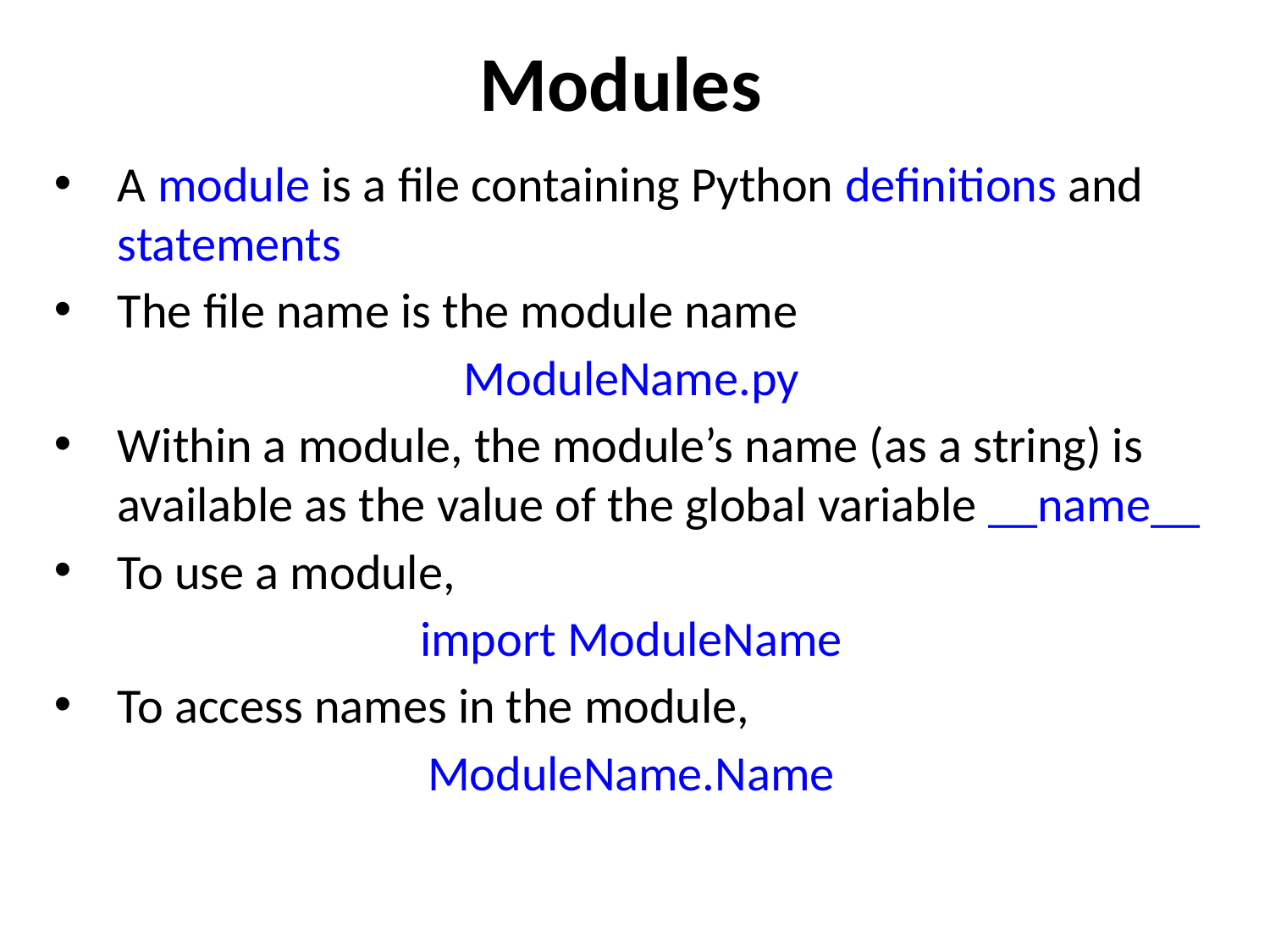

# Modules
A module is a file containing Python definitions and statements
The file name is the module name
ModuleName.py
Within a module, the module’s name (as a string) is available as the value of the global variable __name__
To use a module,
import ModuleName
To access names in the module,
ModuleName.Name